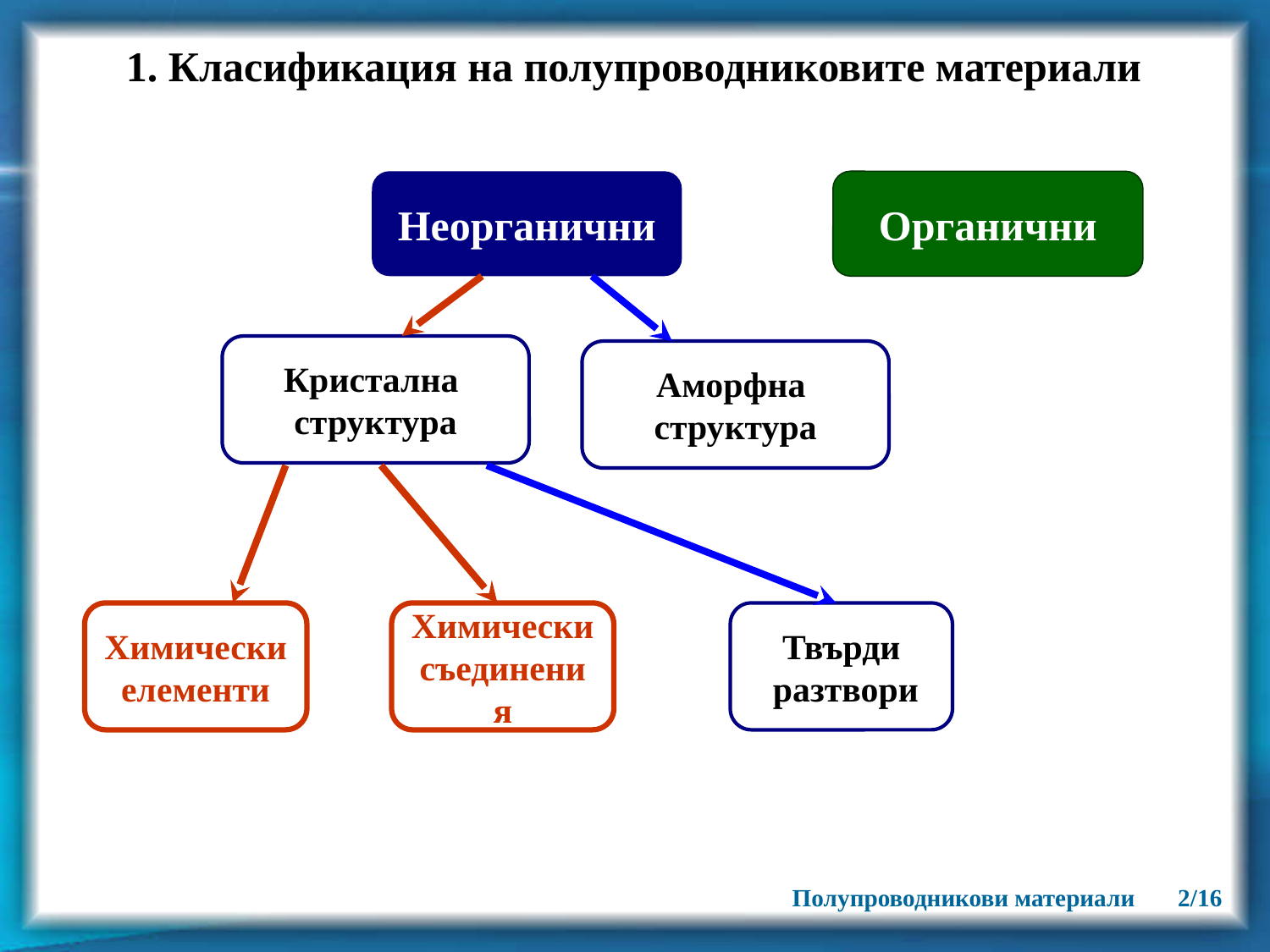

1. Класификация на полупроводниковите материали
Неорганични
Органични
Кристална
структура
Аморфна
структура
Химически
елементи
Химически
съединения
Твърди
 разтвори
Полупроводникови материали       2/16